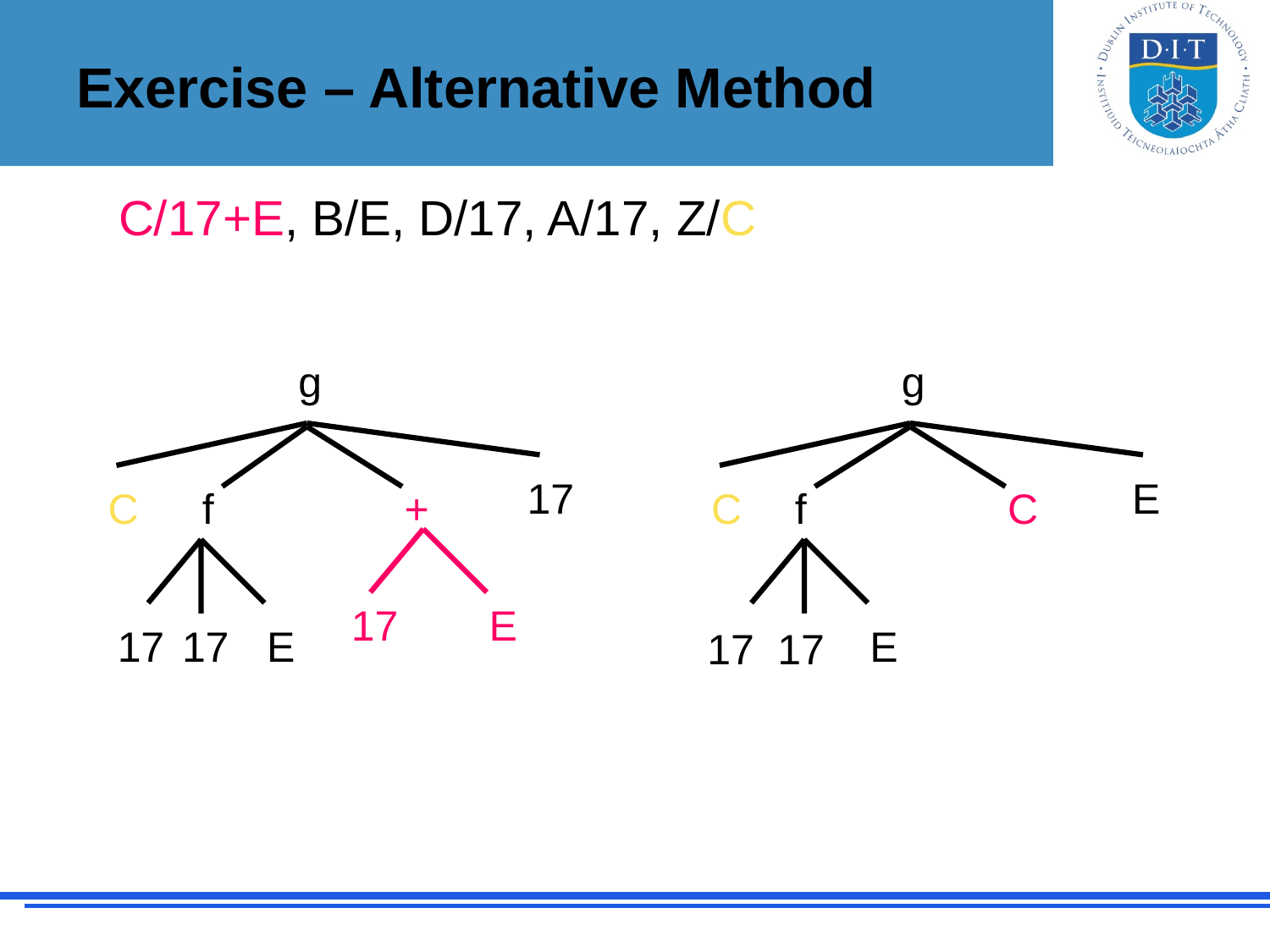

# Exercise – Alternative Method
C/17+E, B/E, D/17, A/17, Z/C
g
g

17
E
C
f
+
C
f
C

17
E
17
17
E
E
17
17